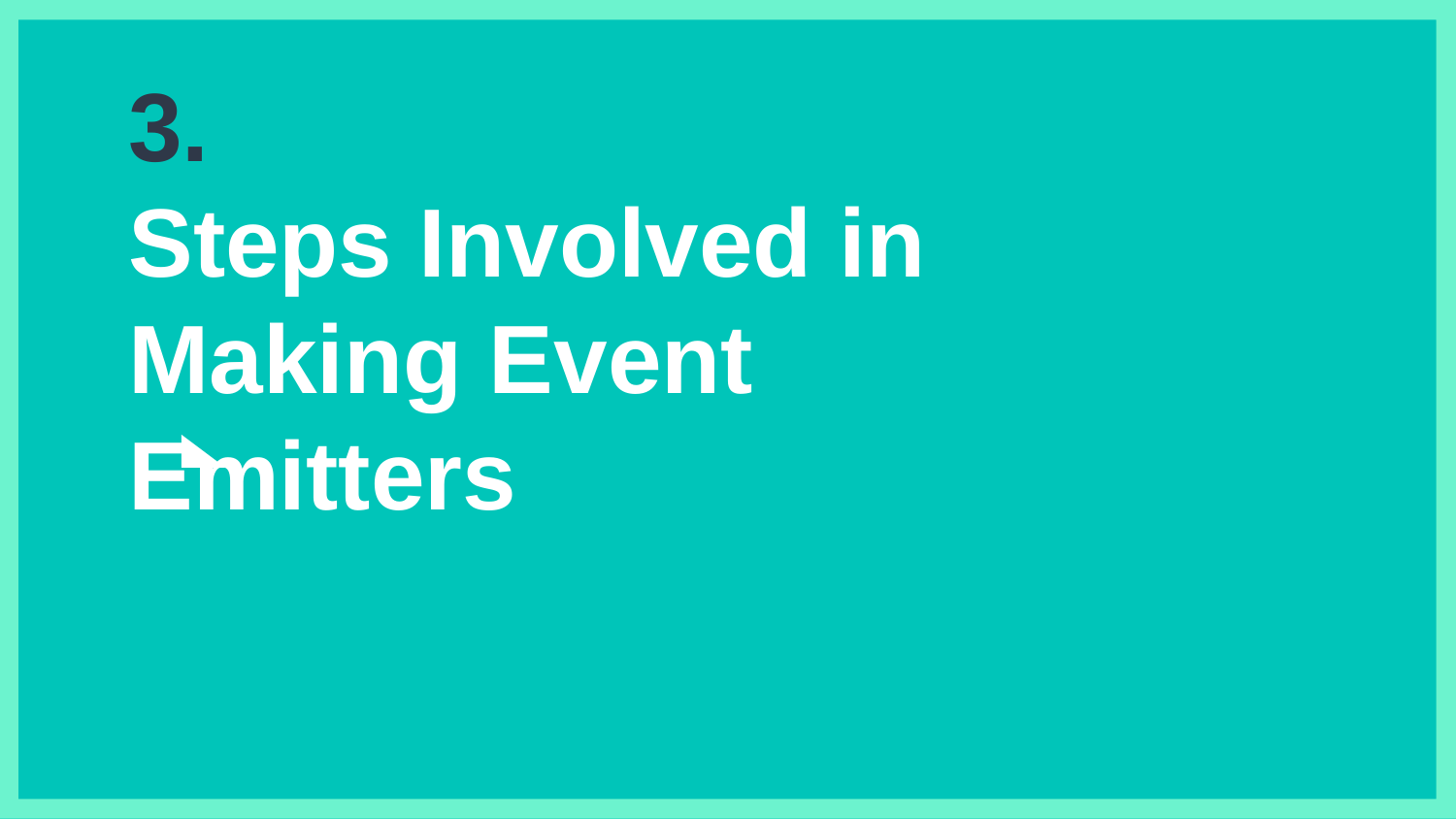

# 3.
Steps Involved in Making Event Emitters